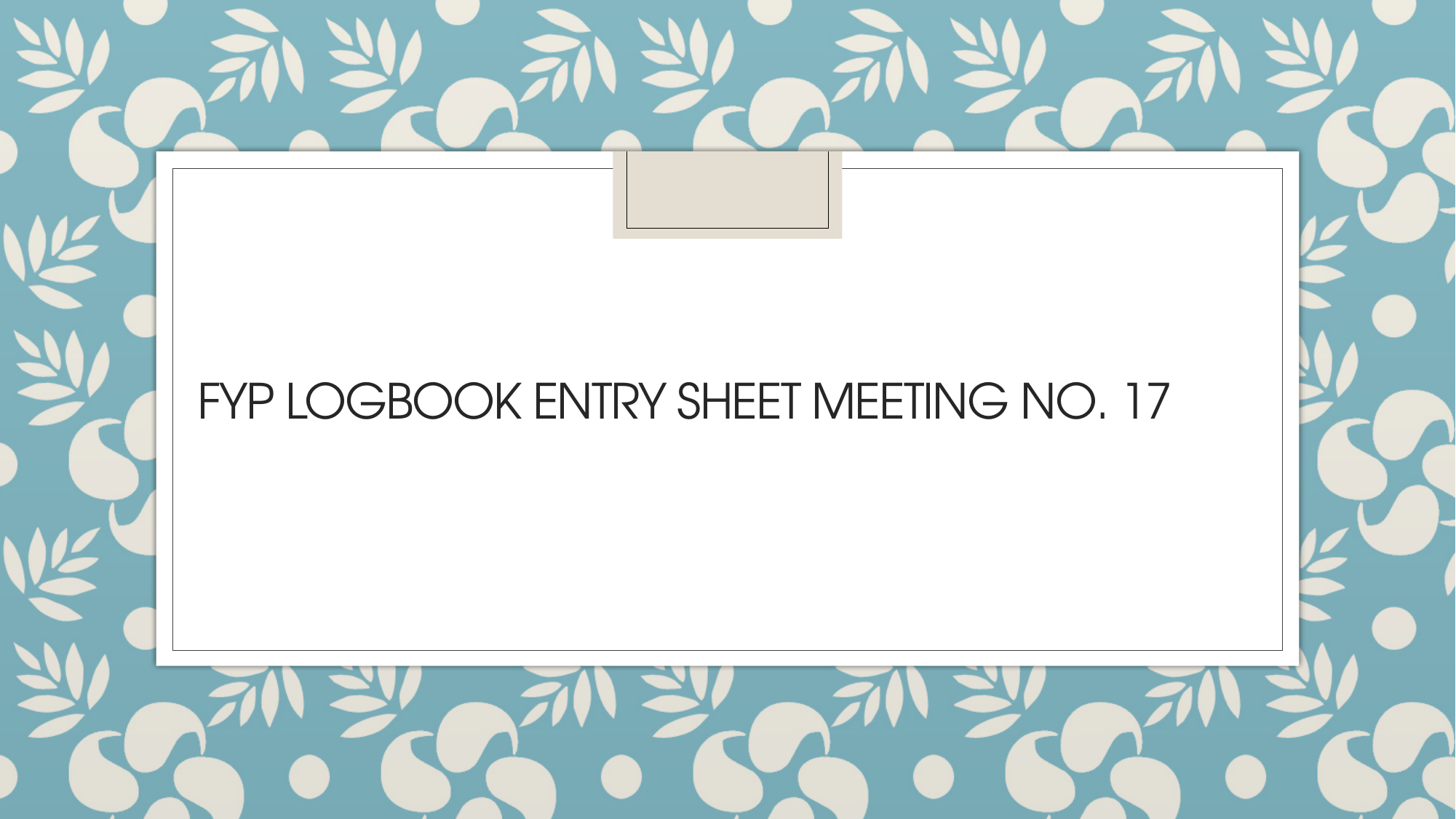

# FYP Logbook Entry Sheet Meeting No. 17